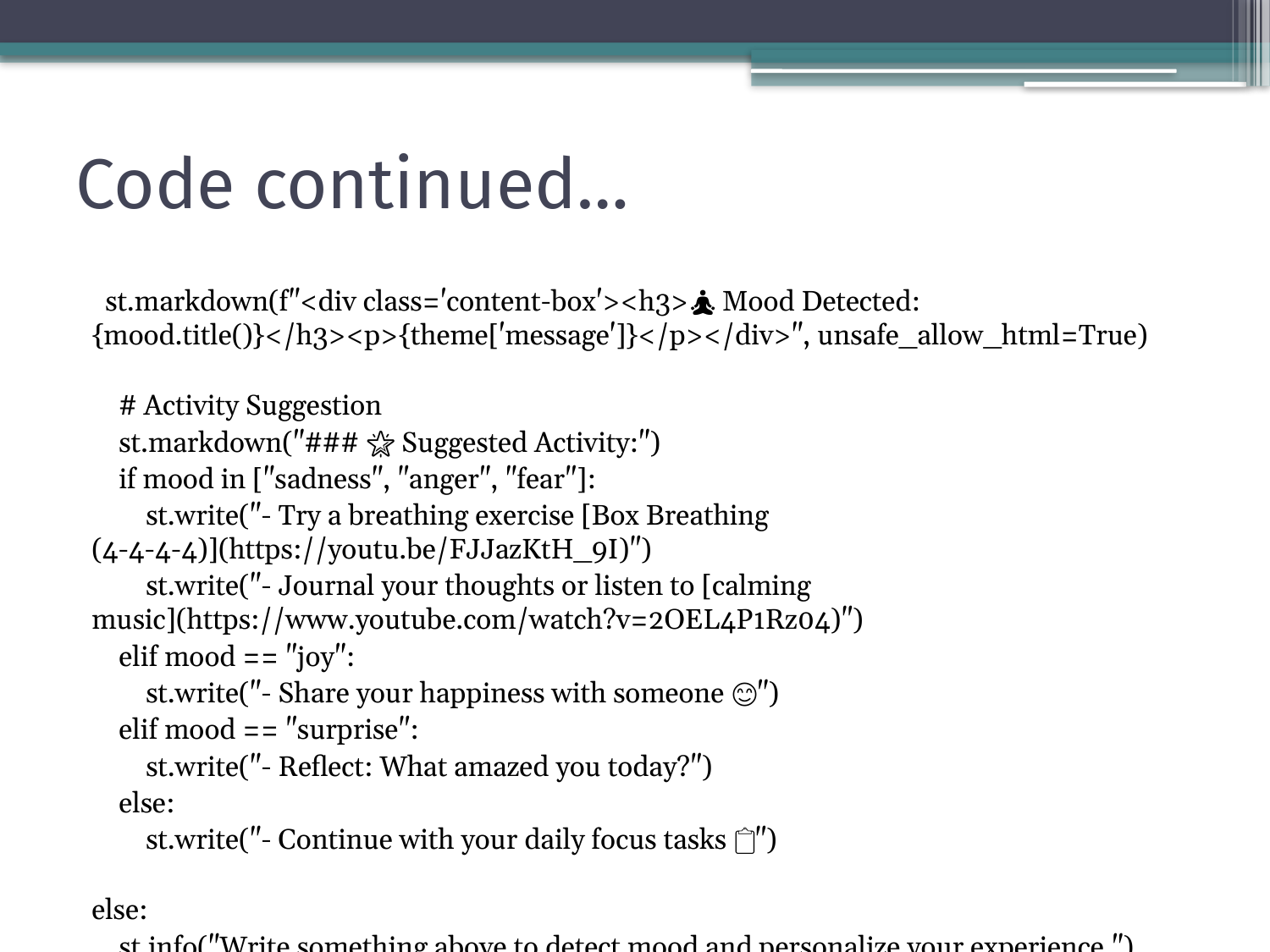

# Code continued…
  st.markdown(f"<div class='content-box'><h3>🧘 Mood Detected: {mood.title()}</h3><p>{theme['message']}</p></div>", unsafe_allow_html=True)
    # Activity Suggestion
    st.markdown("### 🌟 Suggested Activity:")
    if mood in ["sadness", "anger", "fear"]:
        st.write("- Try a breathing exercise [Box Breathing (4-4-4-4)](https://youtu.be/FJJazKtH_9I)")
        st.write("- Journal your thoughts or listen to [calming music](https://www.youtube.com/watch?v=2OEL4P1Rz04)")
    elif mood == "joy":
        st.write("- Share your happiness with someone 😊")
    elif mood == "surprise":
        st.write("- Reflect: What amazed you today?")
    else:
        st.write("- Continue with your daily focus tasks 📋")
else:
    st.info("Write something above to detect mood and personalize your experience.")